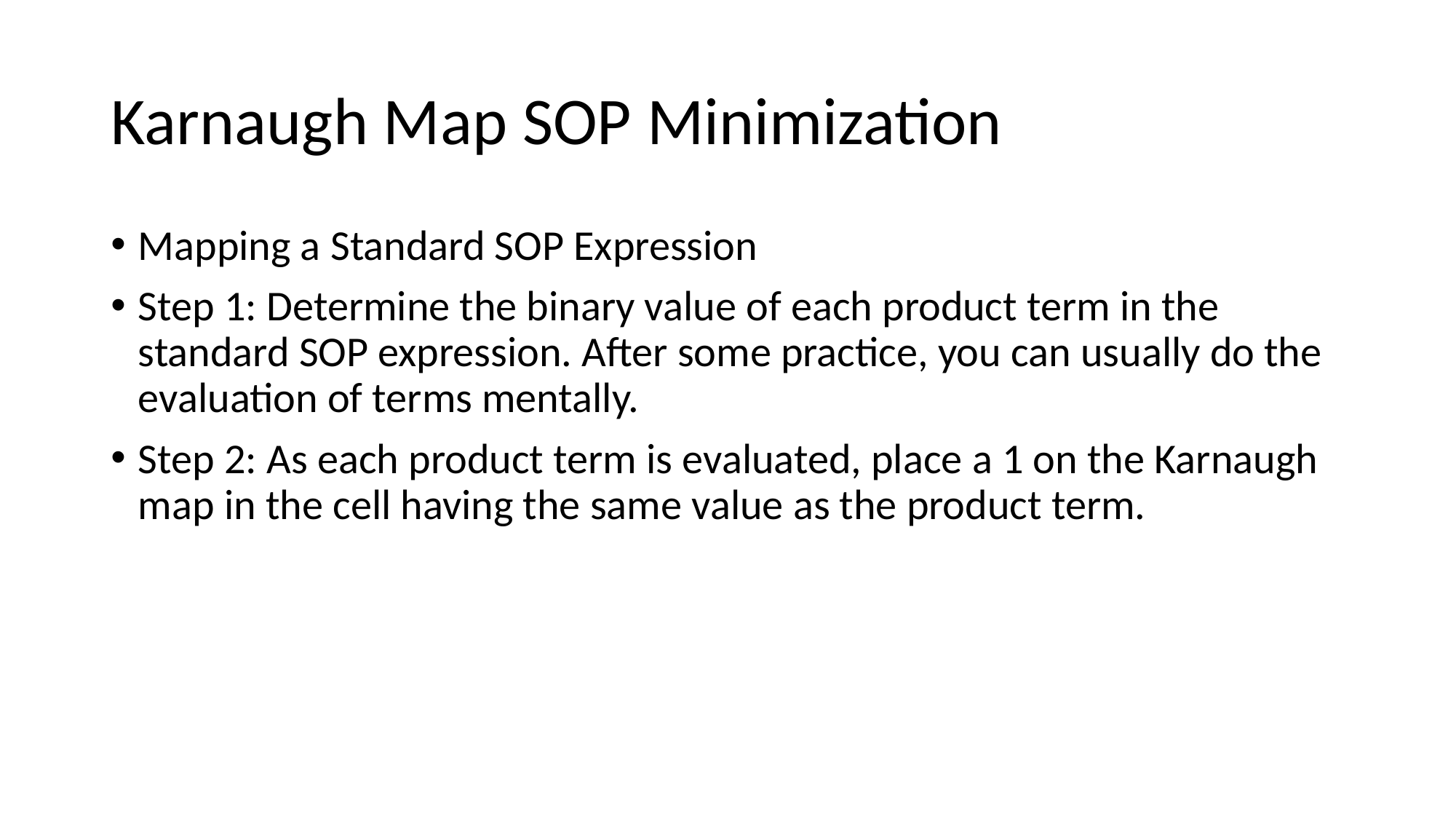

# Karnaugh Map SOP Minimization
Mapping a Standard SOP Expression
Step 1: Determine the binary value of each product term in the standard SOP expression. After some practice, you can usually do the evaluation of terms mentally.
Step 2: As each product term is evaluated, place a 1 on the Karnaugh map in the cell having the same value as the product term.